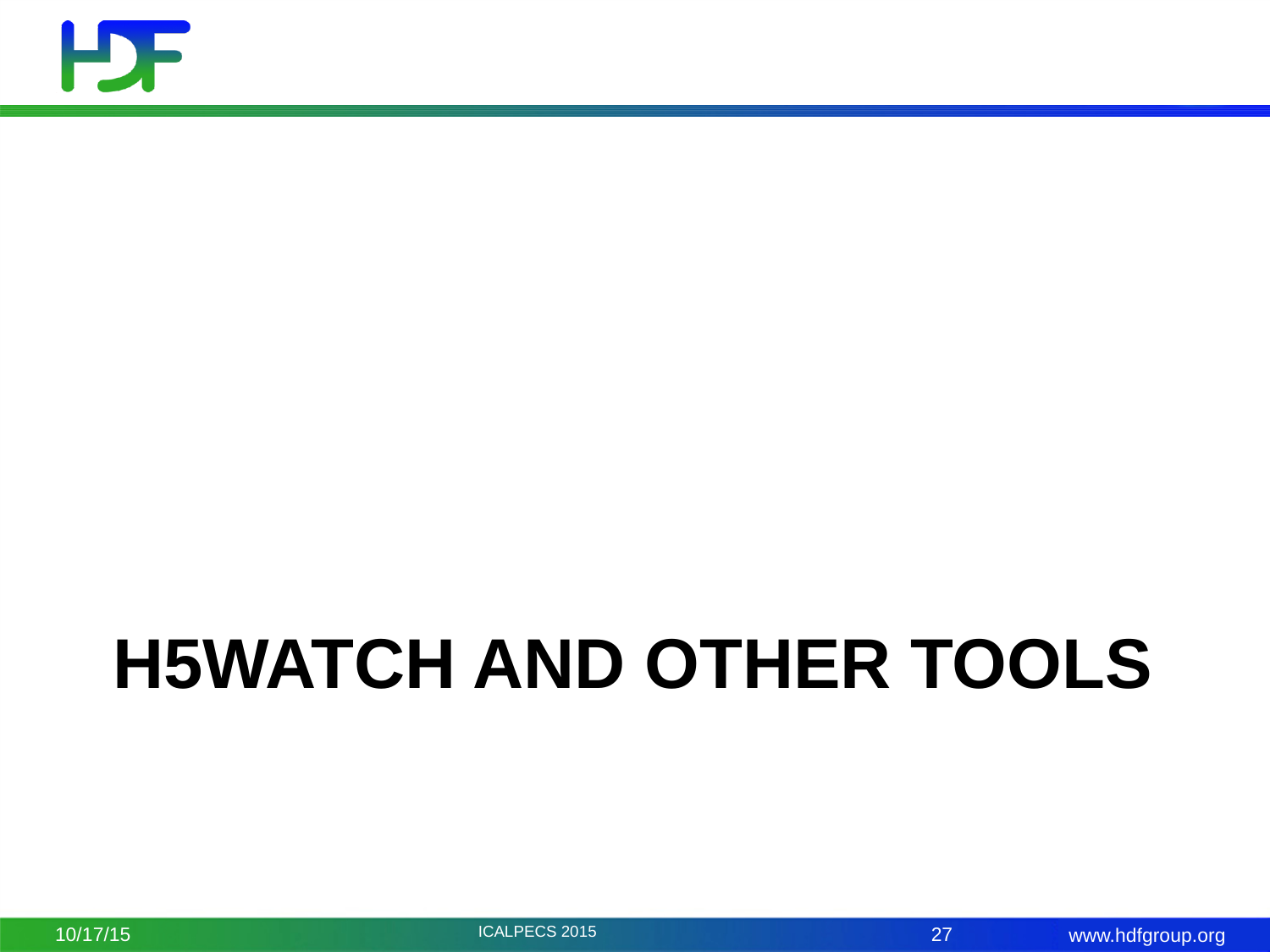

# H5watch and other tools
ICALPECS 2015
10/17/15
27